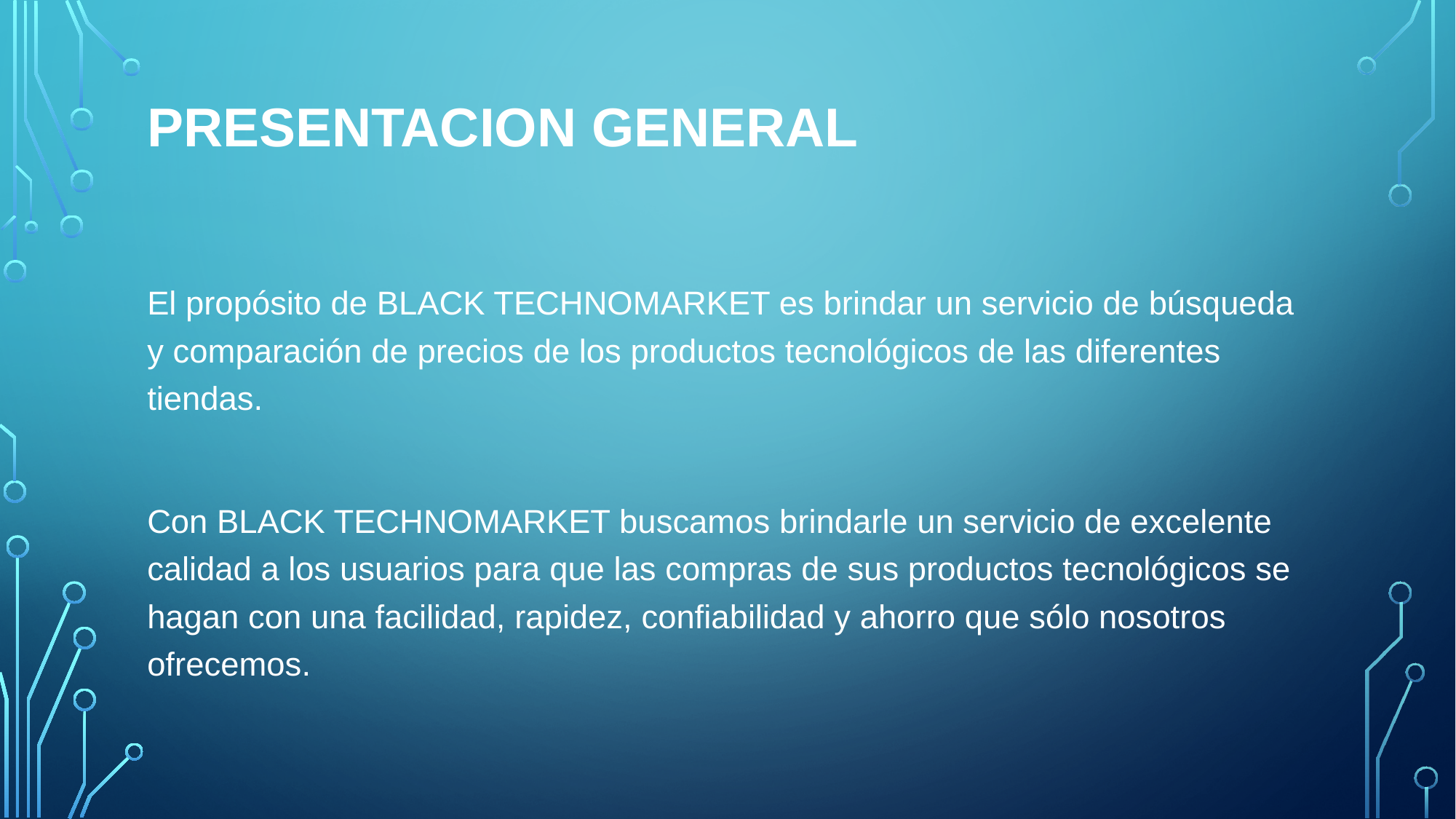

# PRESENTACION GENERAL
El propósito de BLACK TECHNOMARKET es brindar un servicio de búsqueda y comparación de precios de los productos tecnológicos de las diferentes tiendas.

Con BLACK TECHNOMARKET buscamos brindarle un servicio de excelente calidad a los usuarios para que las compras de sus productos tecnológicos se hagan con una facilidad, rapidez, confiabilidad y ahorro que sólo nosotros ofrecemos.